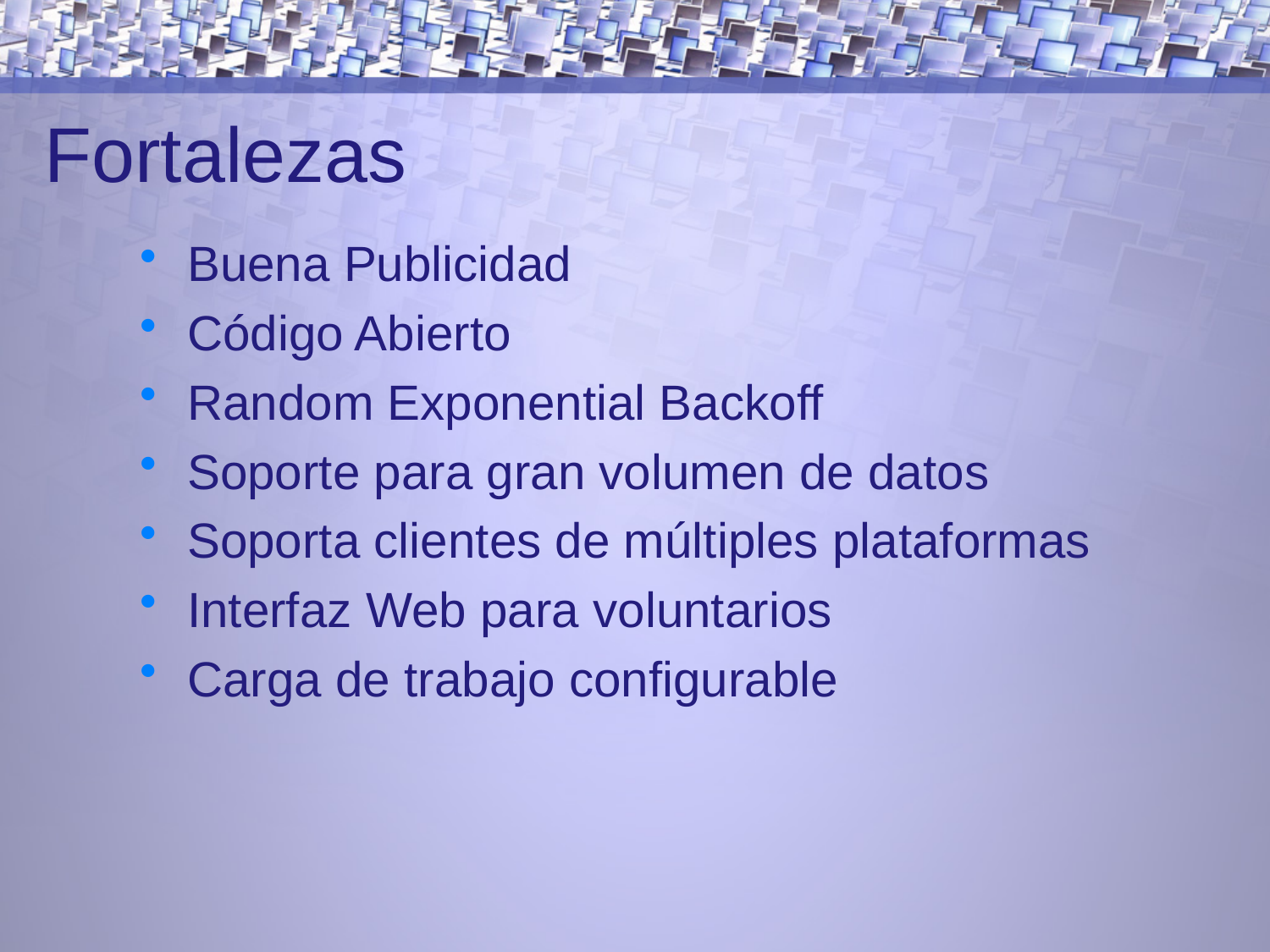

# Fortalezas
Buena Publicidad
Código Abierto
Random Exponential Backoff
Soporte para gran volumen de datos
Soporta clientes de múltiples plataformas
Interfaz Web para voluntarios
Carga de trabajo configurable